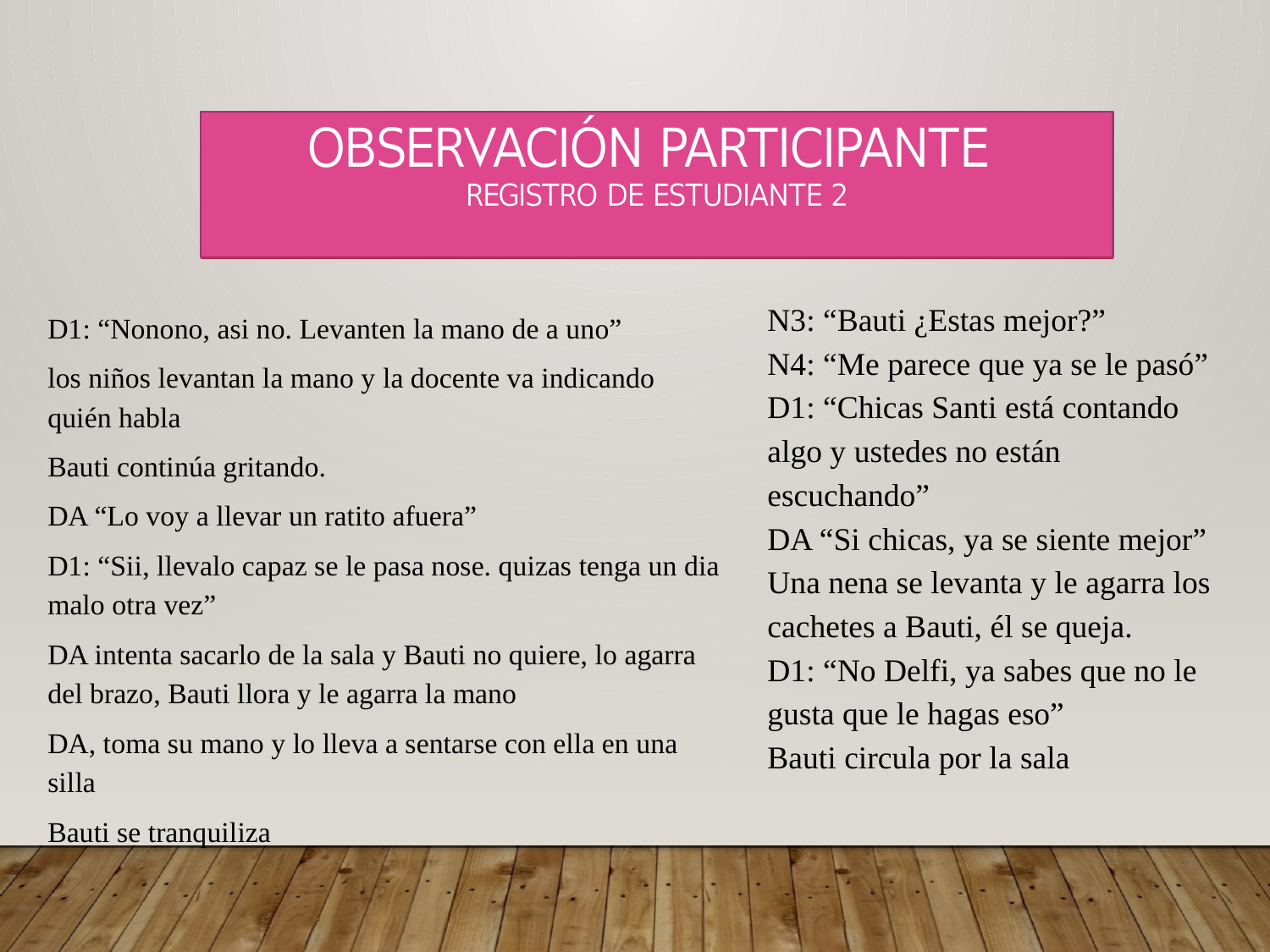

# Observación participante registro de estudiante 2
N3: “Bauti ¿Estas mejor?”
N4: “Me parece que ya se le pasó”
D1: “Chicas Santi está contando algo y ustedes no están escuchando”
DA “Si chicas, ya se siente mejor”
Una nena se levanta y le agarra los cachetes a Bauti, él se queja.
D1: “No Delfi, ya sabes que no le gusta que le hagas eso”
Bauti circula por la sala

D1: “Nonono, asi no. Levanten la mano de a uno”
los niños levantan la mano y la docente va indicando quién habla
Bauti continúa gritando.
DA “Lo voy a llevar un ratito afuera”
D1: “Sii, llevalo capaz se le pasa nose. quizas tenga un dia malo otra vez”
DA intenta sacarlo de la sala y Bauti no quiere, lo agarra del brazo, Bauti llora y le agarra la mano
DA, toma su mano y lo lleva a sentarse con ella en una silla
Bauti se tranquiliza